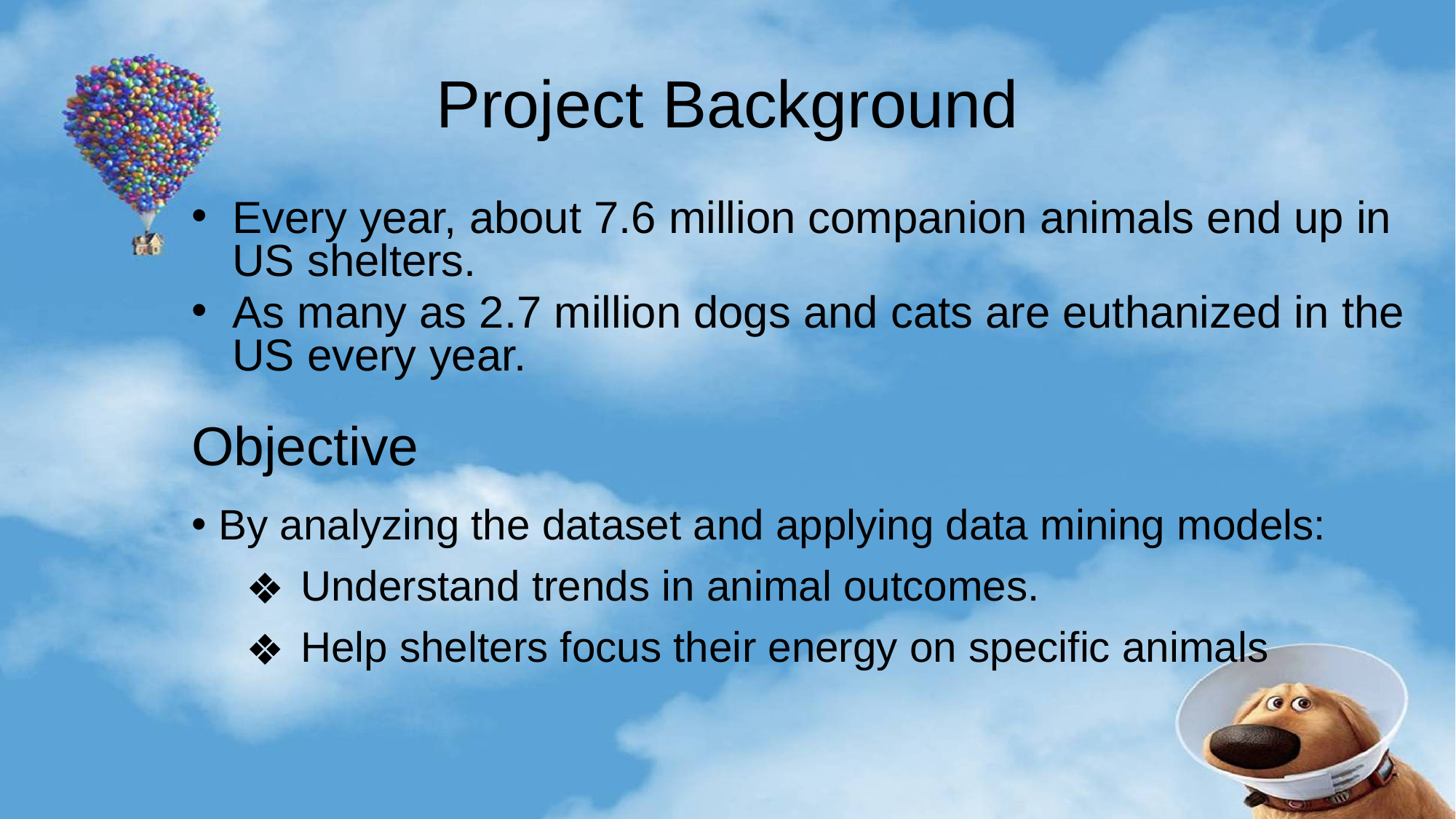

# Project Background
Every year, about 7.6 million companion animals end up in US shelters.
As many as 2.7 million dogs and cats are euthanized in the US every year.
Objective
By analyzing the dataset and applying data mining models:
Understand trends in animal outcomes.
Help shelters focus their energy on specific animals